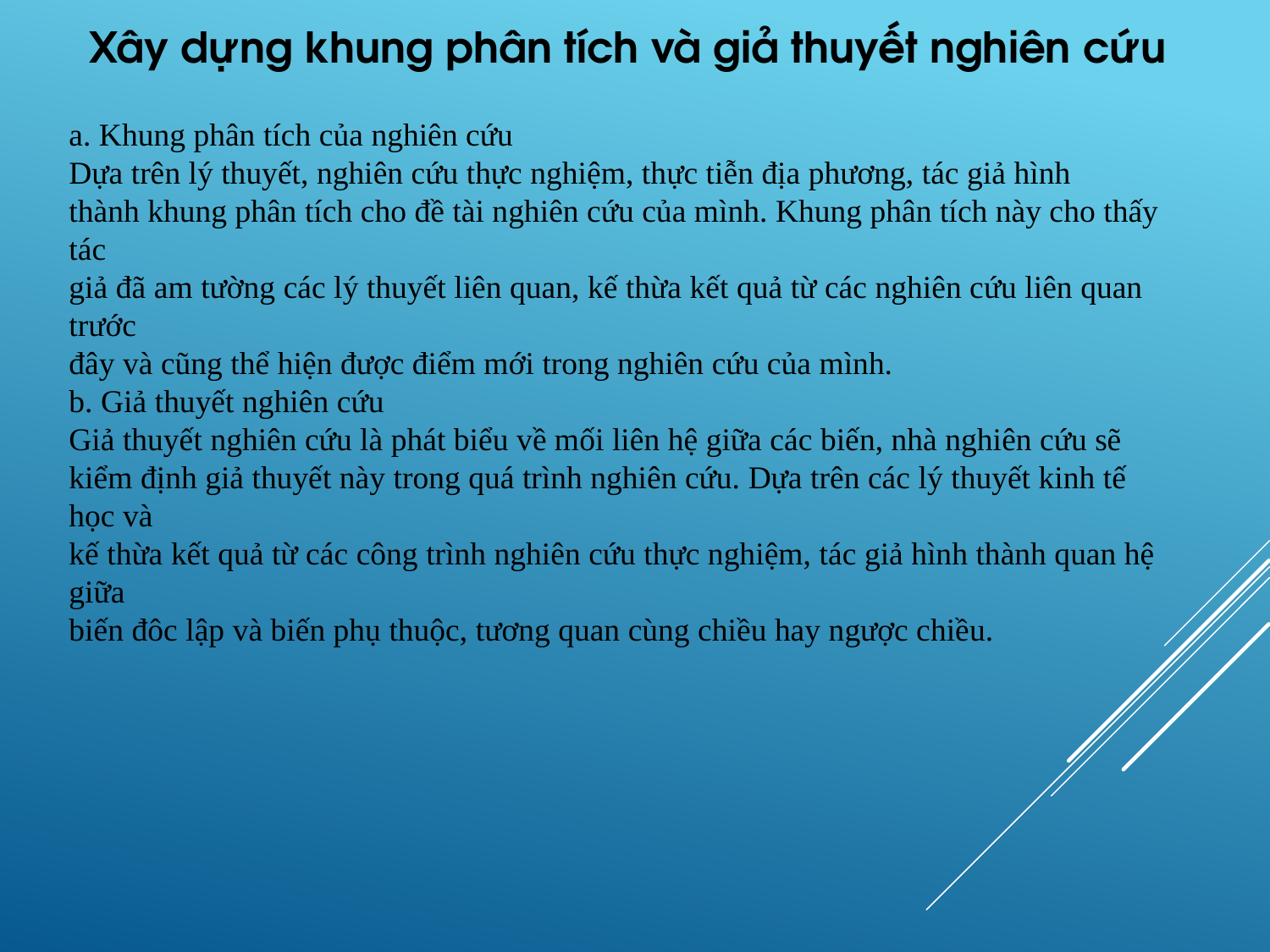

Xây dựng khung phân tích và giả thuyết nghiên cứu
a. Khung phân tích của nghiên cứu
Dựa trên lý thuyết, nghiên cứu thực nghiệm, thực tiễn địa phương, tác giả hình
thành khung phân tích cho đề tài nghiên cứu của mình. Khung phân tích này cho thấy tác
giả đã am tường các lý thuyết liên quan, kế thừa kết quả từ các nghiên cứu liên quan trước
đây và cũng thể hiện được điểm mới trong nghiên cứu của mình.
b. Giả thuyết nghiên cứu
Giả thuyết nghiên cứu là phát biểu về mối liên hệ giữa các biến, nhà nghiên cứu sẽ
kiểm định giả thuyết này trong quá trình nghiên cứu. Dựa trên các lý thuyết kinh tế học và
kế thừa kết quả từ các công trình nghiên cứu thực nghiệm, tác giả hình thành quan hệ giữa
biến đôc lập và biến phụ thuộc, tương quan cùng chiều hay ngược chiều.